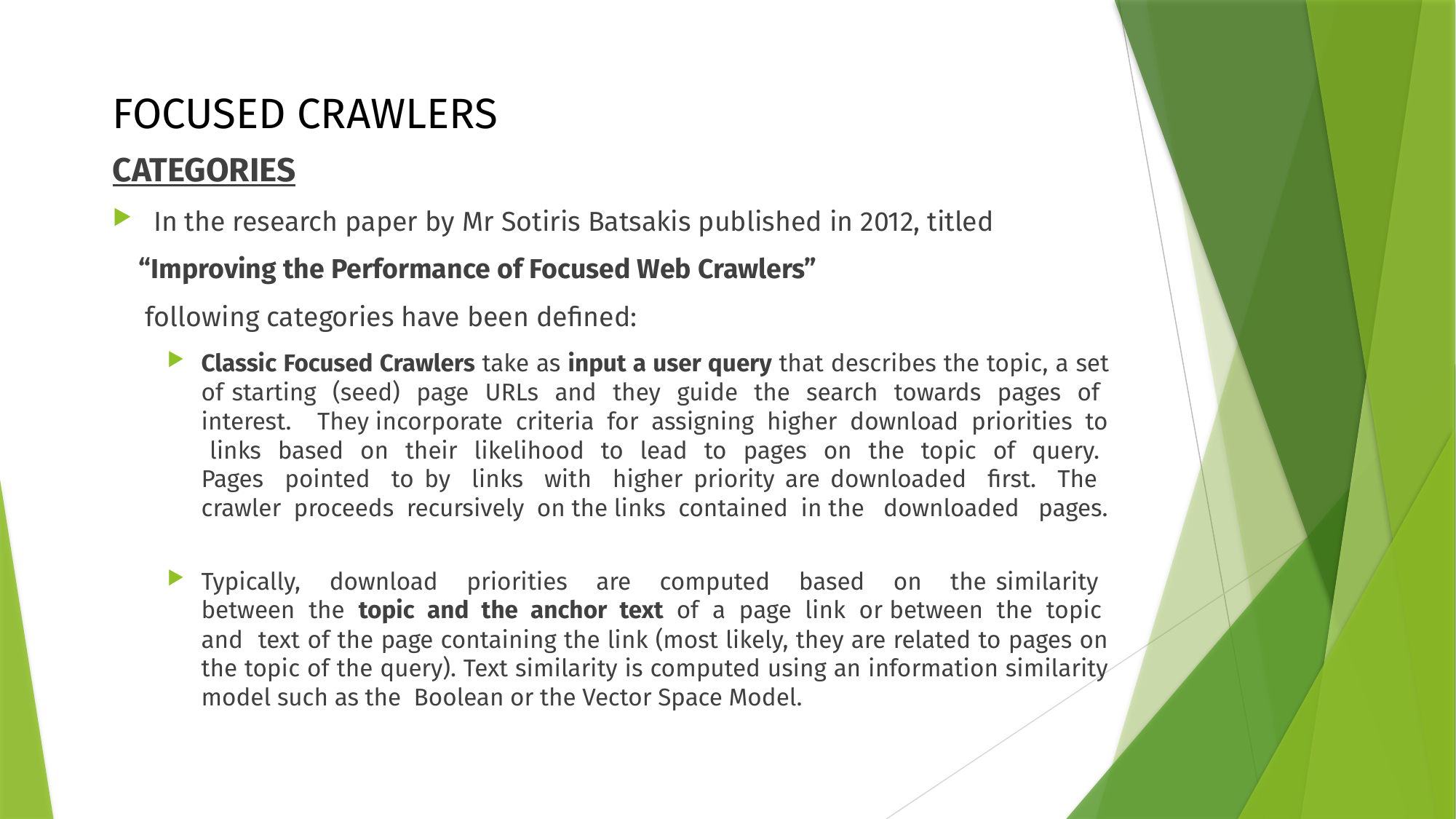

FOCUSED CRAWLERS
CATEGORIES
In the research paper by Mr Sotiris Batsakis published in 2012, titled
    “Improving the Performance of Focused Web Crawlers”
     following categories have been defined:
Classic Focused Crawlers take as input a user query that describes the topic, a set of starting  (seed)  page  URLs  and  they  guide  the  search  towards  pages  of  interest.    They incorporate  criteria  for  assigning  higher  download  priorities  to  links  based  on  their  likelihood  to  lead  to  pages  on  the  topic  of  query.  Pages  pointed  to by  links  with  higher priority are downloaded  first.  The  crawler  proceeds  recursively  on the links  contained  in the   downloaded   pages.
Typically,   download   priorities   are   computed   based   on   the similarity  between  the  topic  and  the  anchor  text  of  a  page  link  or between  the  topic  and  text of the page containing the link (most likely, they are related to pages on the topic of the query). Text similarity is computed using an information similarity model such as the  Boolean or the Vector Space Model.